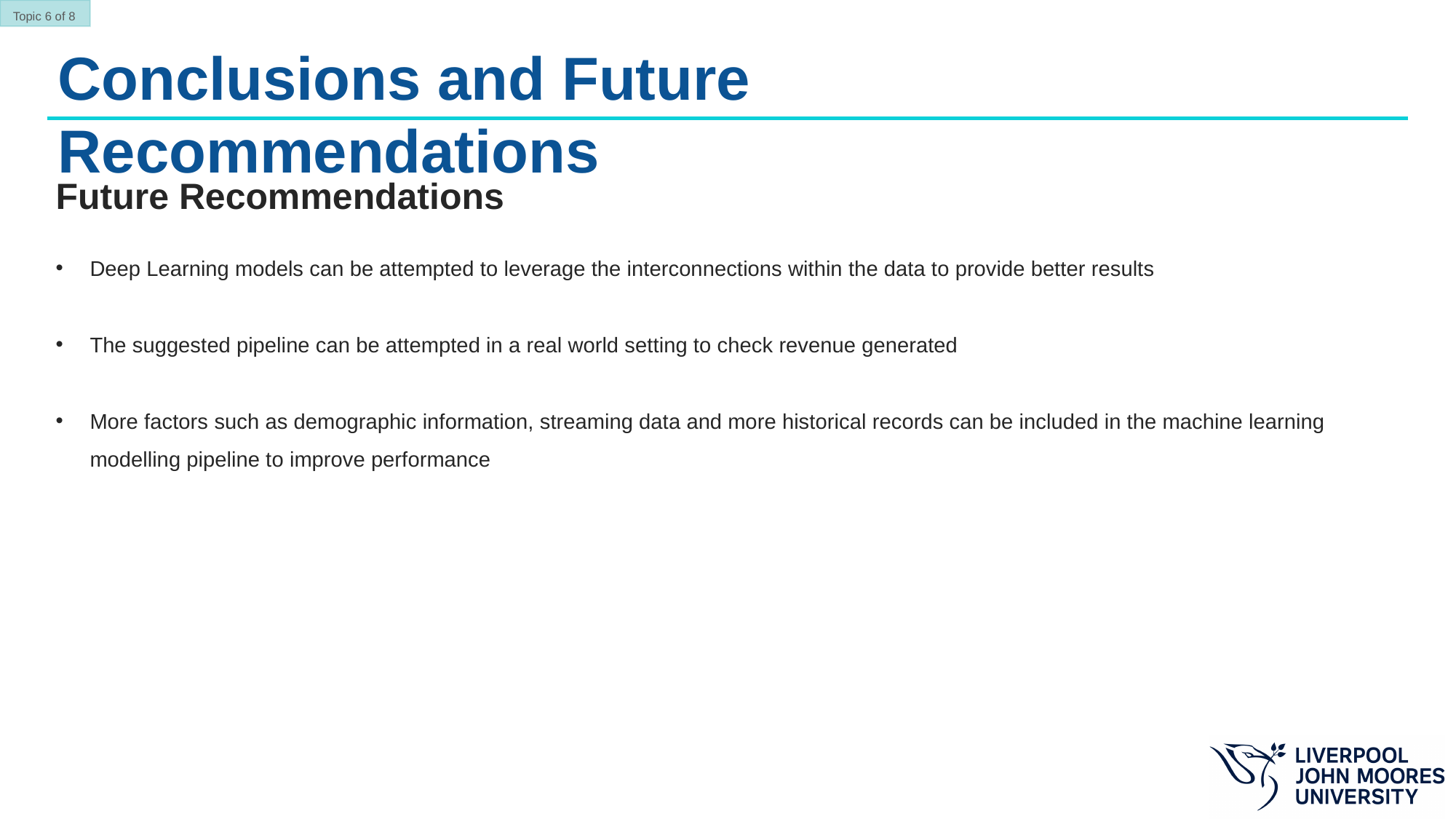

Topic 6 of 8

Conclusions and Future Recommendations
Future Recommendations
Deep Learning models can be attempted to leverage the interconnections within the data to provide better results
The suggested pipeline can be attempted in a real world setting to check revenue generated
More factors such as demographic information, streaming data and more historical records can be included in the machine learning modelling pipeline to improve performance